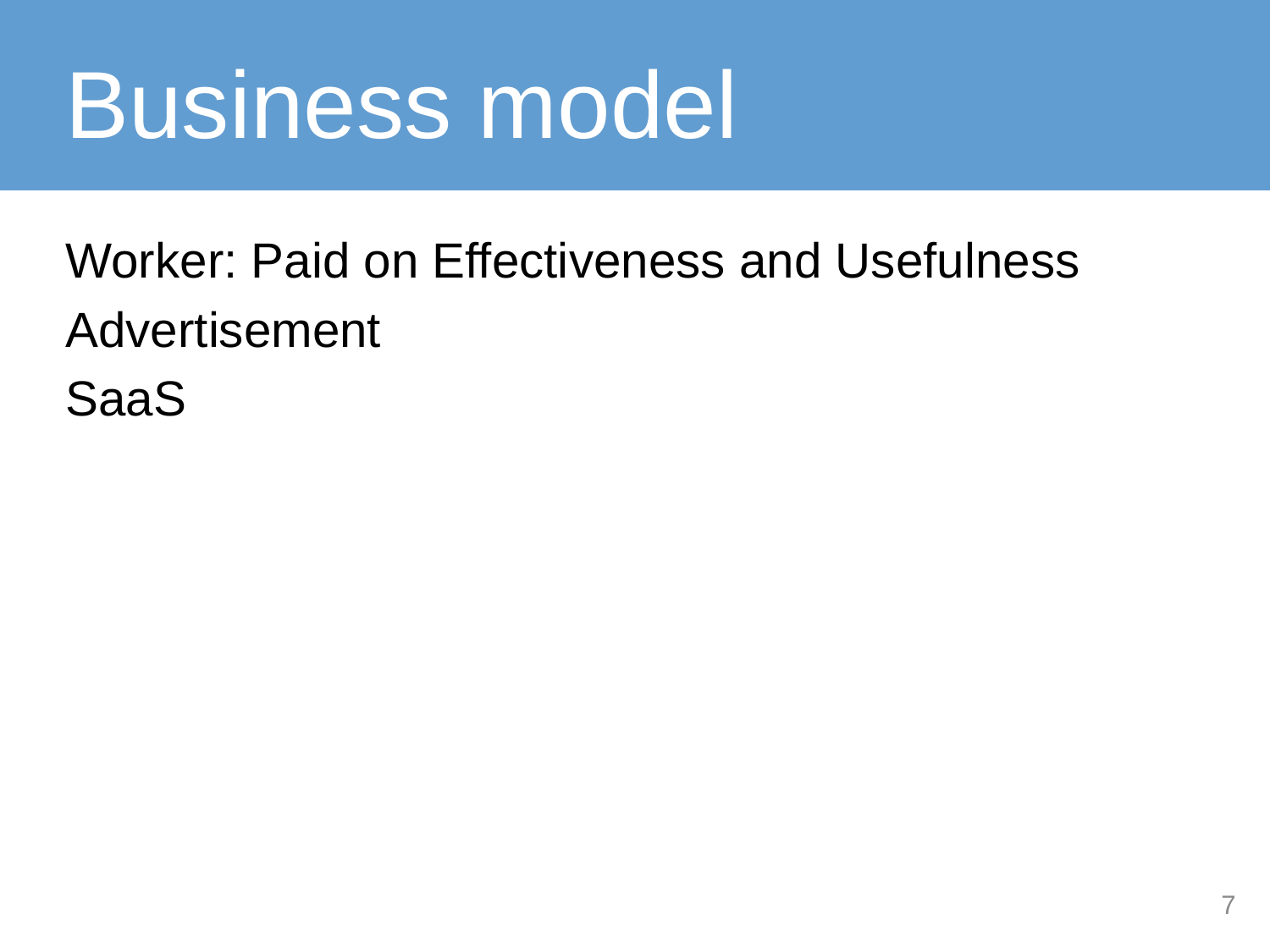

# Business model
Worker: Paid on Effectiveness and Usefulness
Advertisement
SaaS

7